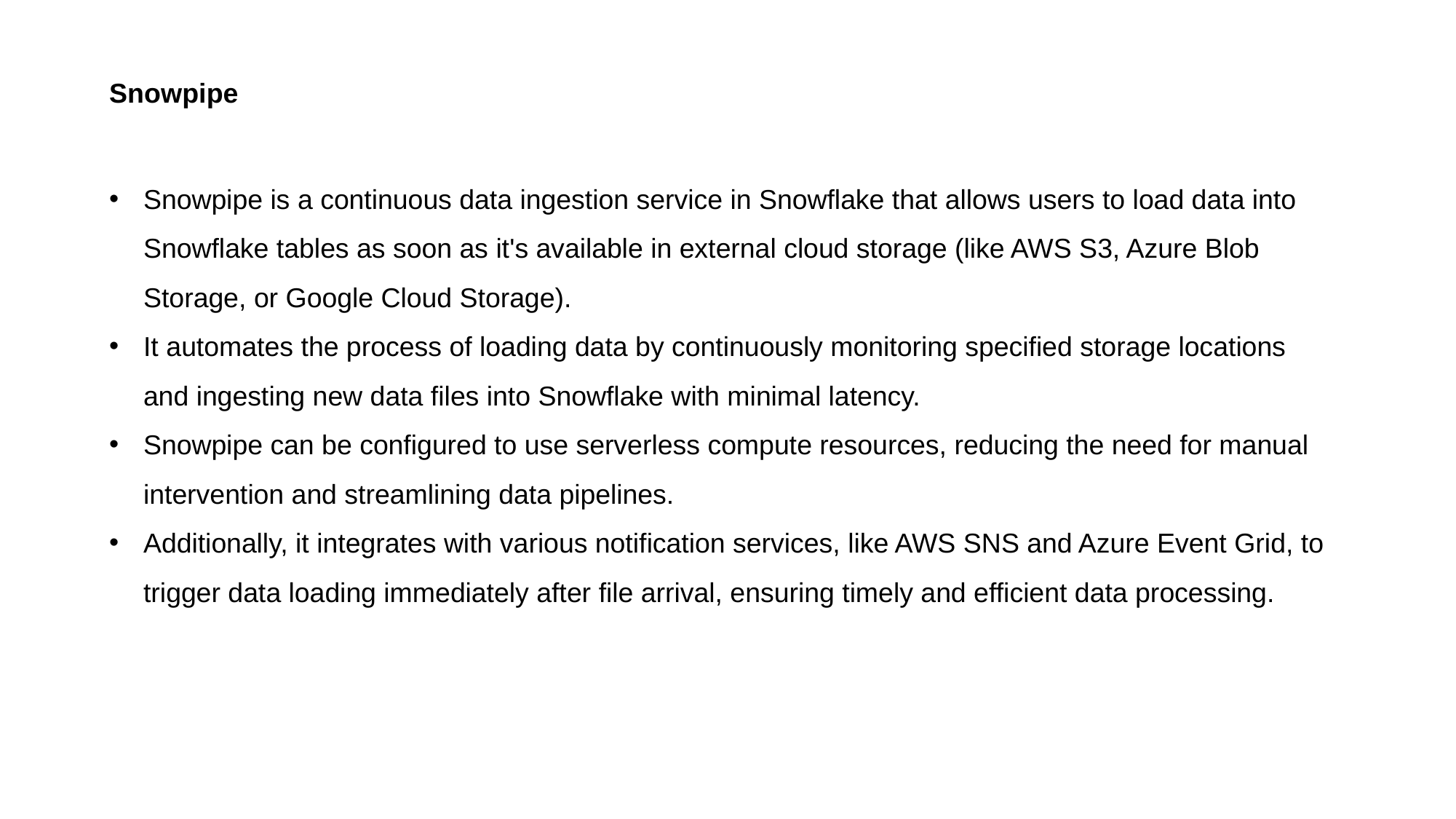

Snowpipe
Snowpipe is a continuous data ingestion service in Snowflake that allows users to load data into Snowflake tables as soon as it's available in external cloud storage (like AWS S3, Azure Blob Storage, or Google Cloud Storage).
It automates the process of loading data by continuously monitoring specified storage locations and ingesting new data files into Snowflake with minimal latency.
Snowpipe can be configured to use serverless compute resources, reducing the need for manual intervention and streamlining data pipelines.
Additionally, it integrates with various notification services, like AWS SNS and Azure Event Grid, to trigger data loading immediately after file arrival, ensuring timely and efficient data processing.